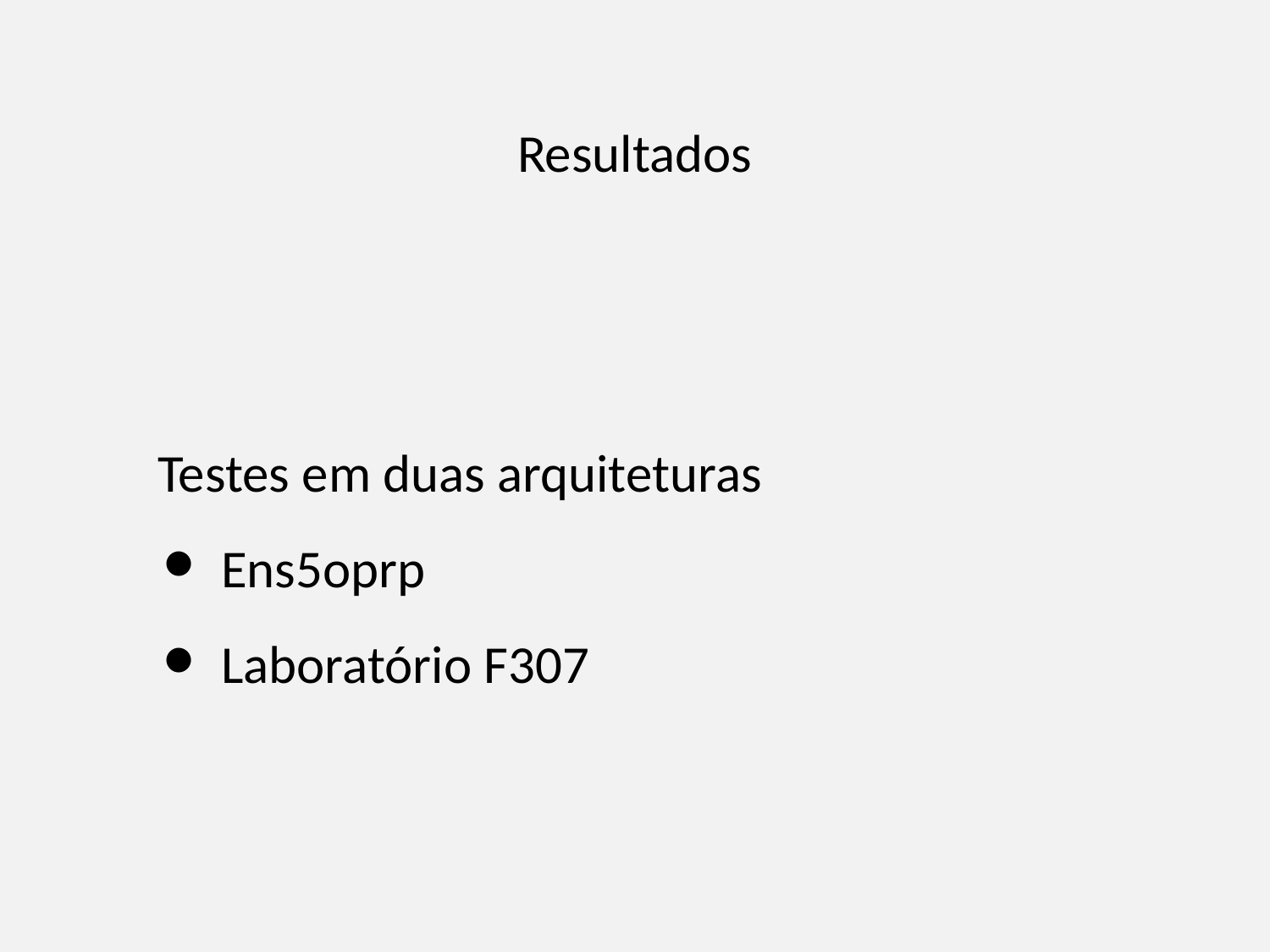

# Resultados
Testes em duas arquiteturas
Ens5oprp
Laboratório F307